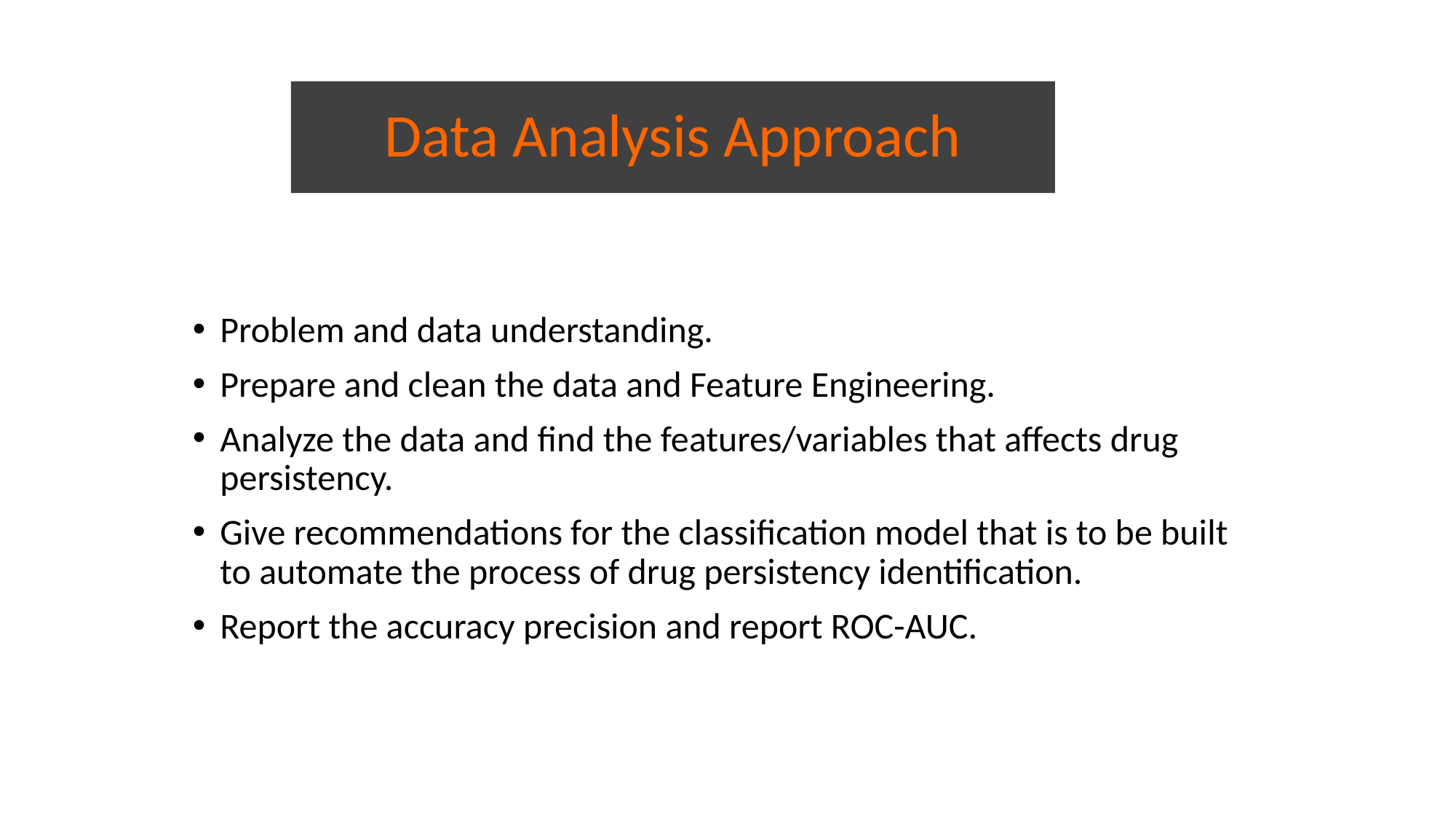

# Data Analysis Approach
Problem and data understanding.
Prepare and clean the data and Feature Engineering.
Analyze the data and find the features/variables that affects drug persistency.
Give recommendations for the classification model that is to be built to automate the process of drug persistency identification.
Report the accuracy precision and report ROC-AUC.